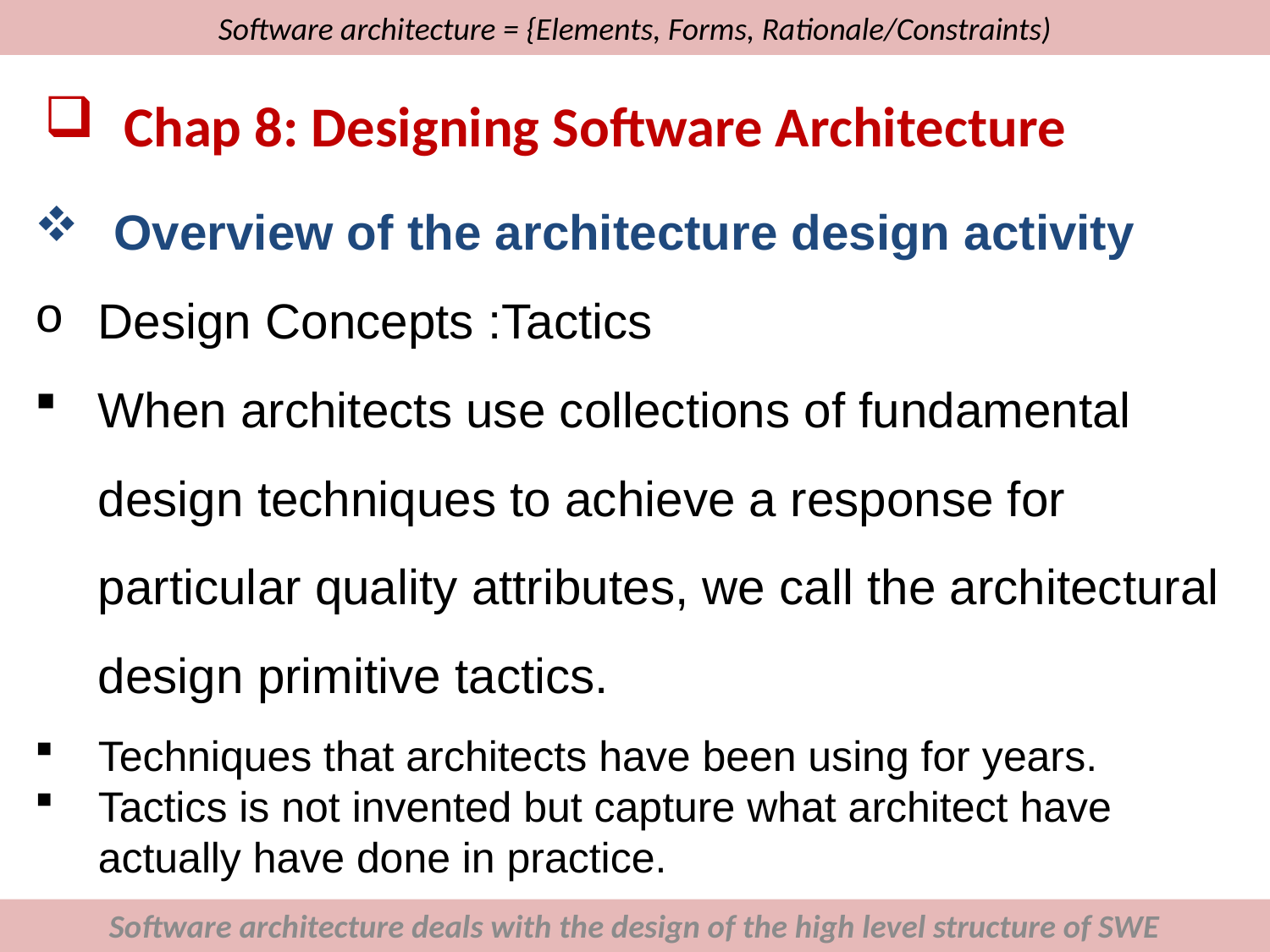

# Software architecture = {Elements, Forms, Rationale/Constraints)
Chap 8: Designing Software Architecture
Overview of the architecture design activity
Design Concepts :Tactics
When architects use collections of fundamental design techniques to achieve a response for particular quality attributes, we call the architectural design primitive tactics.
Techniques that architects have been using for years.
Tactics is not invented but capture what architect have actually have done in practice.

Software architecture deals with the design of the high level structure of SWE